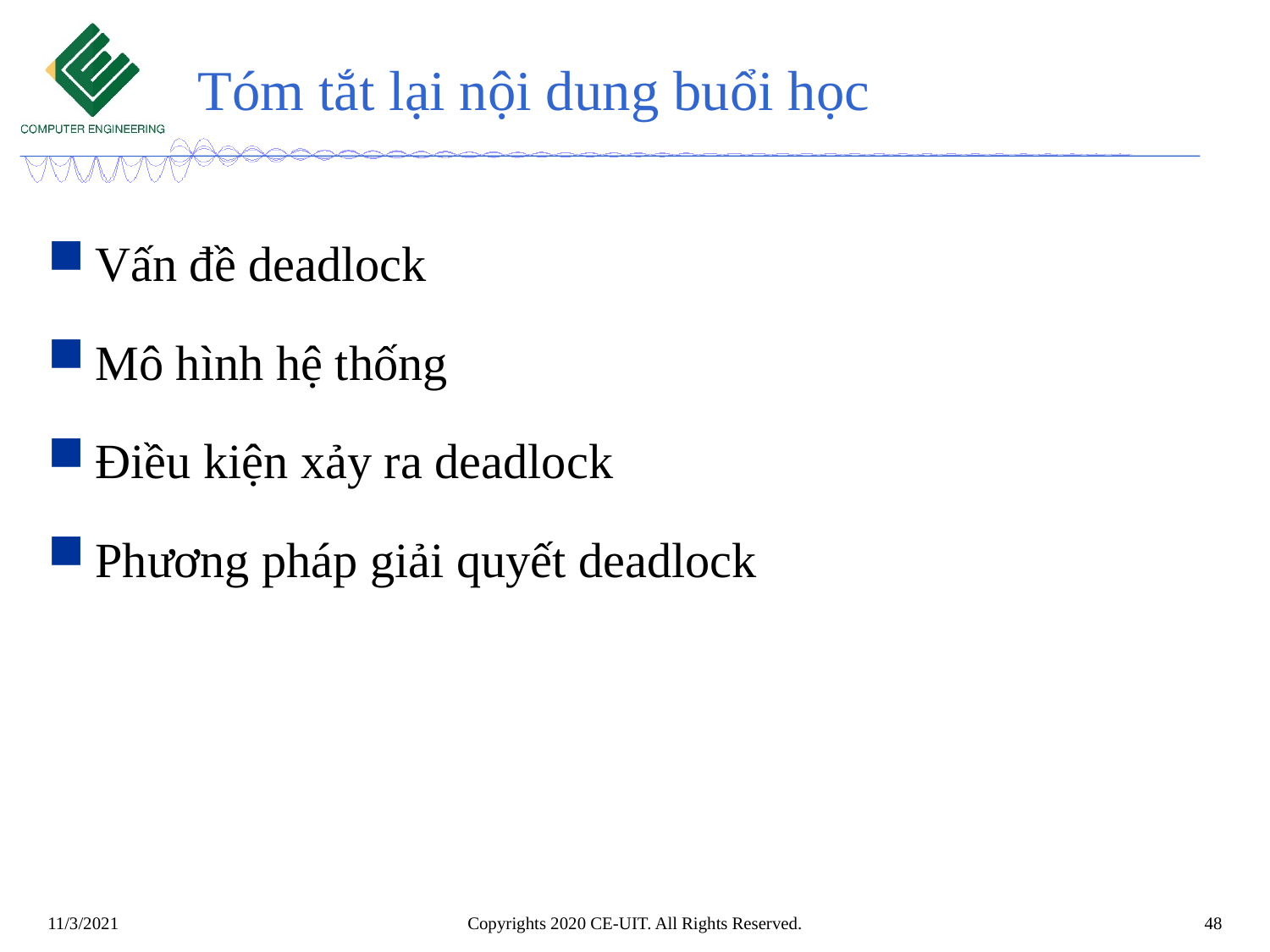

# Tóm tắt lại nội dung buổi học
Vấn đề deadlock
Mô hình hệ thống
Điều kiện xảy ra deadlock
Phương pháp giải quyết deadlock
Copyrights 2020 CE-UIT. All Rights Reserved.
48
11/3/2021